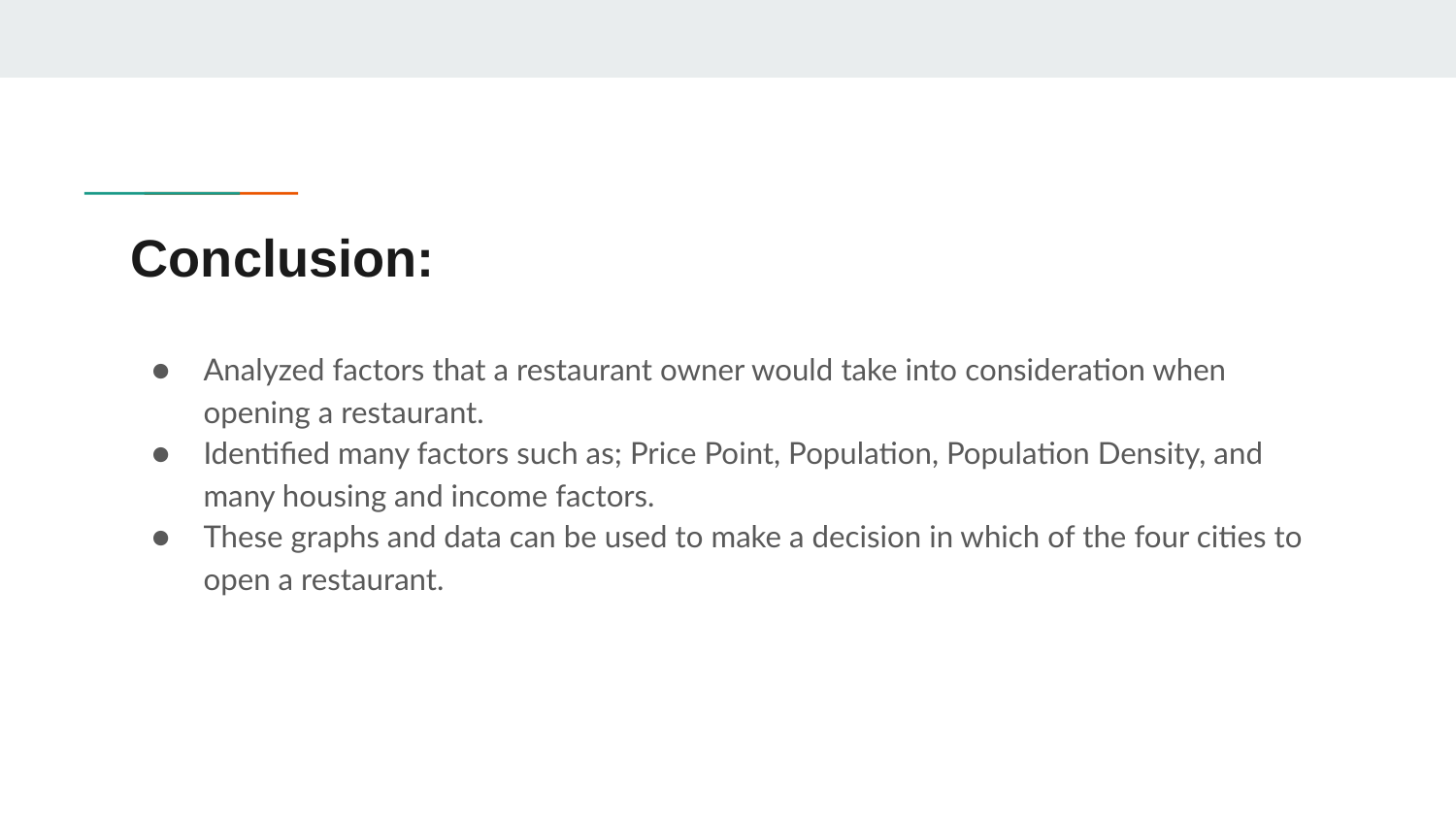

# Conclusion:
Analyzed factors that a restaurant owner would take into consideration when opening a restaurant.
Identified many factors such as; Price Point, Population, Population Density, and many housing and income factors.
These graphs and data can be used to make a decision in which of the four cities to open a restaurant.